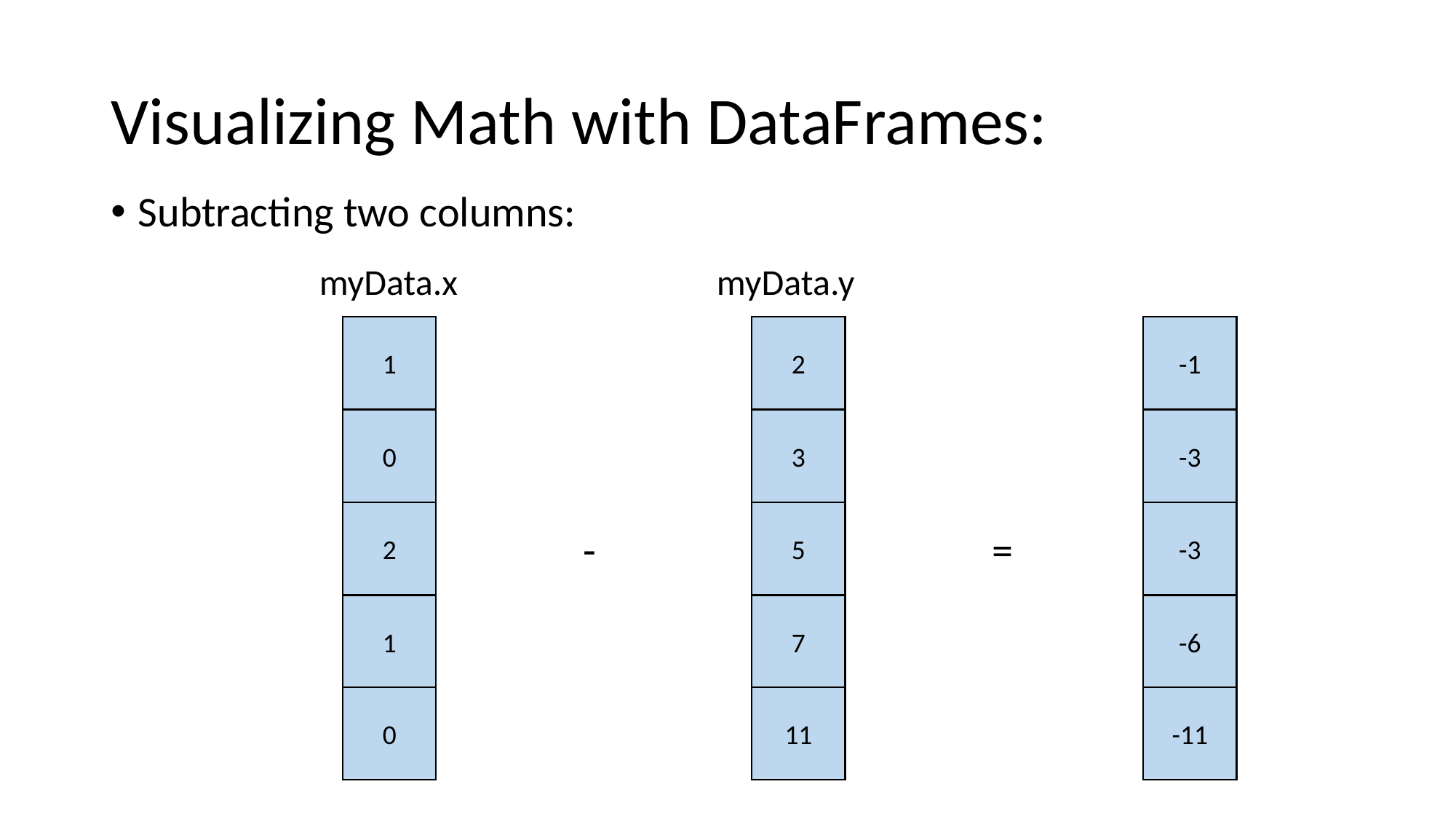

# Visualizing Math with DataFrames:
Subtracting two columns:
myData.x
myData.y
1
2
-1
0
3
-3
2
5
-3
-
=
1
7
-6
0
11
-11